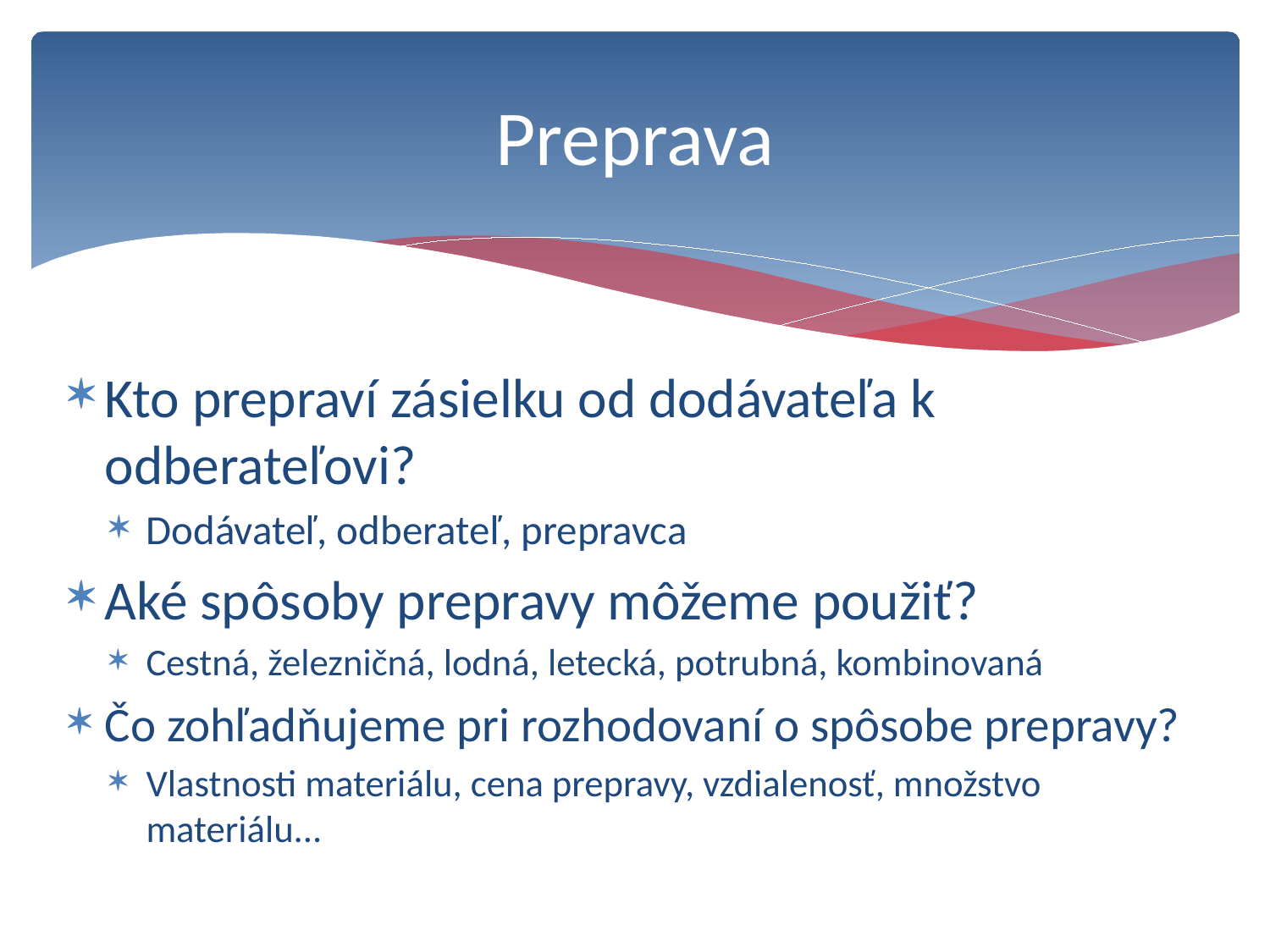

# Preprava
Kto prepraví zásielku od dodávateľa k odberateľovi?
Dodávateľ, odberateľ, prepravca
Aké spôsoby prepravy môžeme použiť?
Cestná, železničná, lodná, letecká, potrubná, kombinovaná
Čo zohľadňujeme pri rozhodovaní o spôsobe prepravy?
Vlastnosti materiálu, cena prepravy, vzdialenosť, množstvo materiálu...